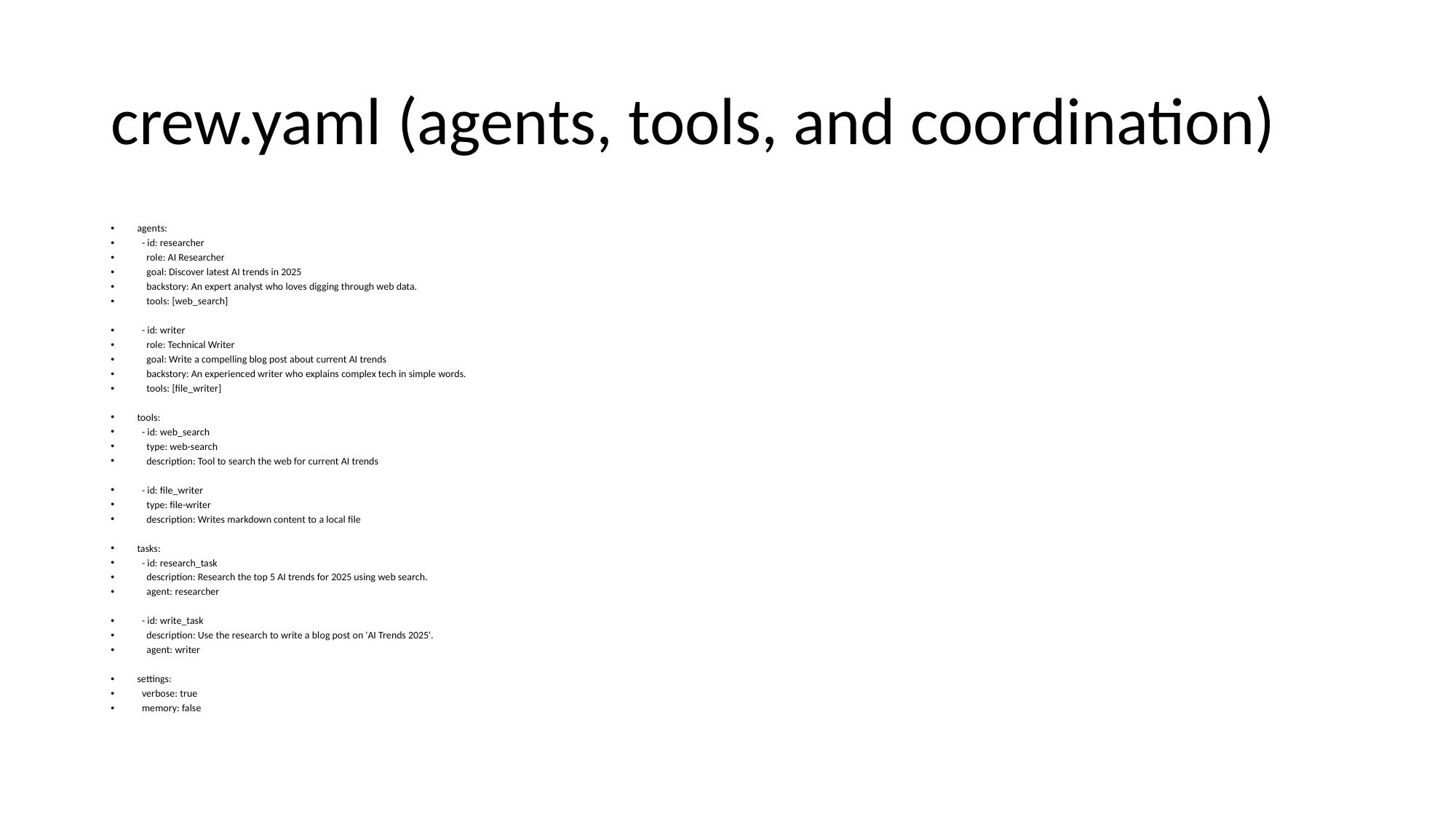

# crew.yaml (agents, tools, and coordination)
agents:
  - id: researcher
    role: AI Researcher
    goal: Discover latest AI trends in 2025
    backstory: An expert analyst who loves digging through web data.
    tools: [web_search]

  - id: writer
    role: Technical Writer
    goal: Write a compelling blog post about current AI trends
    backstory: An experienced writer who explains complex tech in simple words.
    tools: [file_writer]

tools:
  - id: web_search
    type: web-search
    description: Tool to search the web for current AI trends

  - id: file_writer
    type: file-writer
    description: Writes markdown content to a local file

tasks:
  - id: research_task
    description: Research the top 5 AI trends for 2025 using web search.
    agent: researcher

  - id: write_task
    description: Use the research to write a blog post on 'AI Trends 2025'.
    agent: writer

settings:
  verbose: true
  memory: false